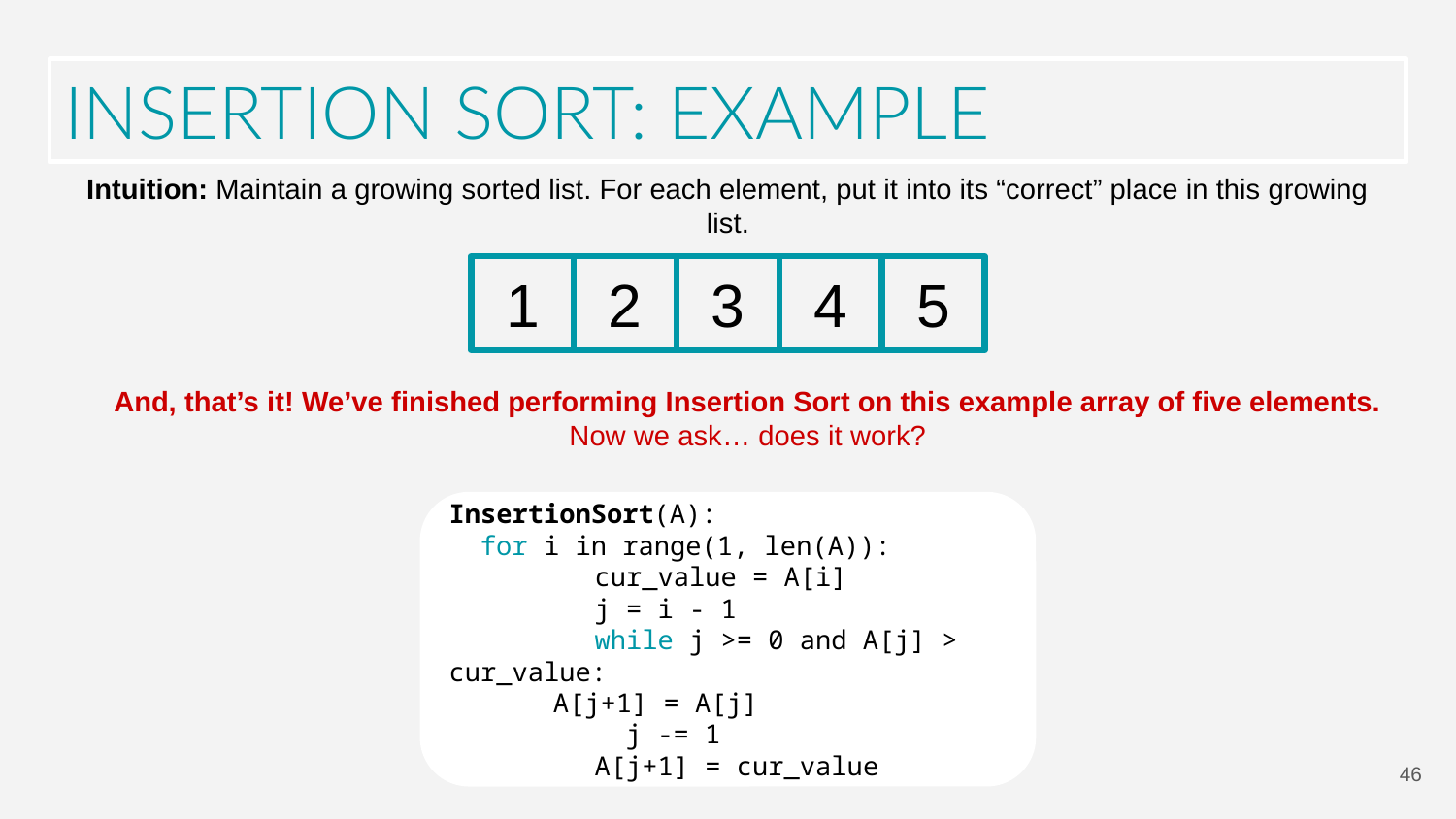

INSERTION SORT: EXAMPLE
Intuition: Maintain a growing sorted list. For each element, put it into its “correct” place in this growing list.

1
2
3
4
5
And, that’s it! We’ve finished performing Insertion Sort on this example array of five elements.
Now we ask… does it work?
InsertionSort(A):
  for i in range(1, len(A)):
 	cur_value = A[i]
	j = i - 1
	while j >= 0 and A[j] > cur_value:
  A[j+1] = A[j]
	  j -= 1
	A[j+1] = cur_value
46